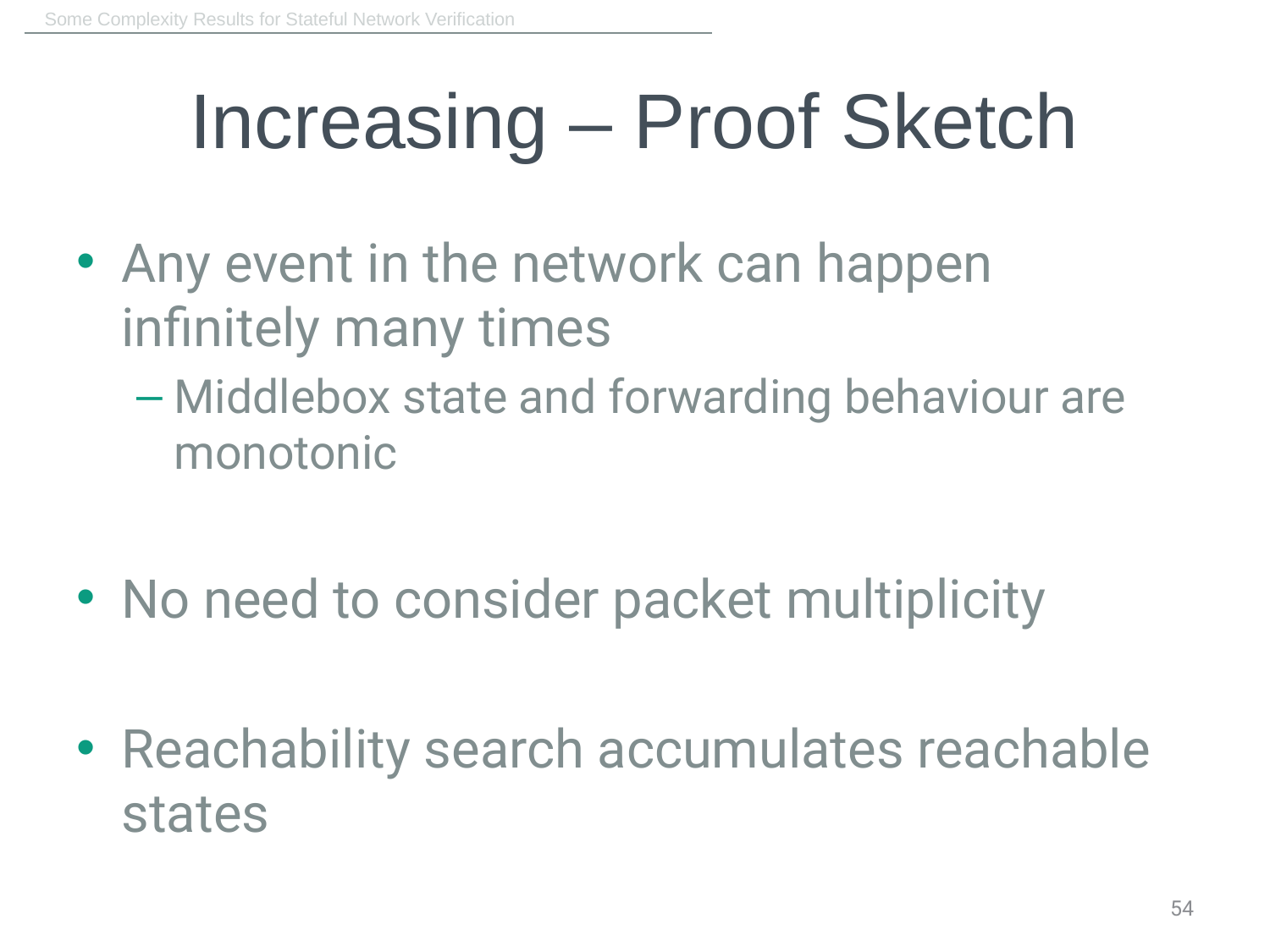

# Increasing – Proof Sketch
Any event in the network can happen infinitely many times
Middlebox state and forwarding behaviour are monotonic

No need to consider packet multiplicity

Reachability search accumulates reachable states

54